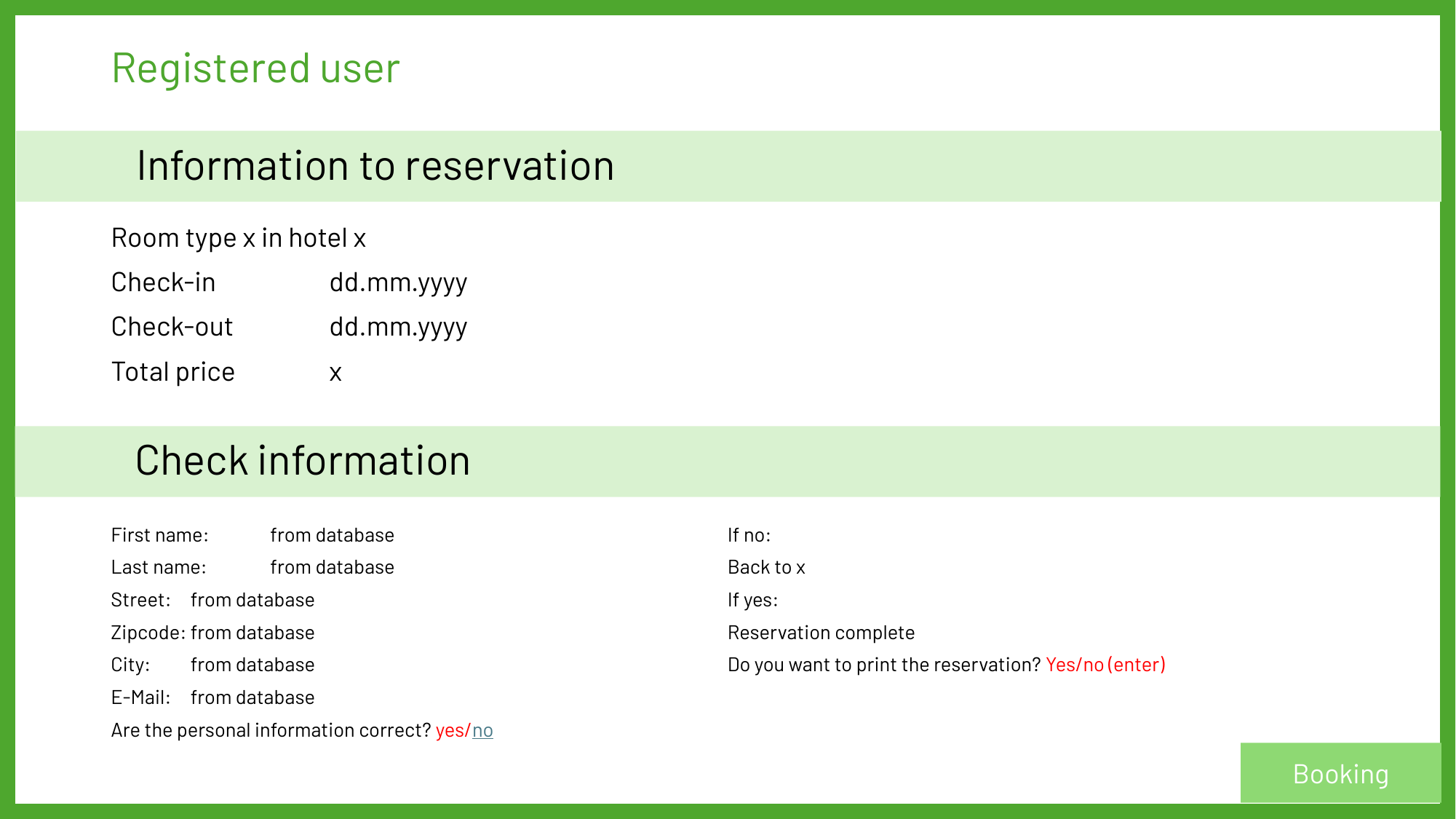

# Registered user
	Information to reservation
Room type x in hotel x
Check-in		dd.mm.yyyy
Check-out	dd.mm.yyyy
Total price	x

	Check information
First name: 		from database
Last name:		from database
Street:		from database
Zipcode:		from database
City:		from database
E-Mail:		from database
Are the personal information correct? yes/no
If no:
Back to x
If yes:
Reservation complete
Do you want to print the reservation? Yes/no (enter)